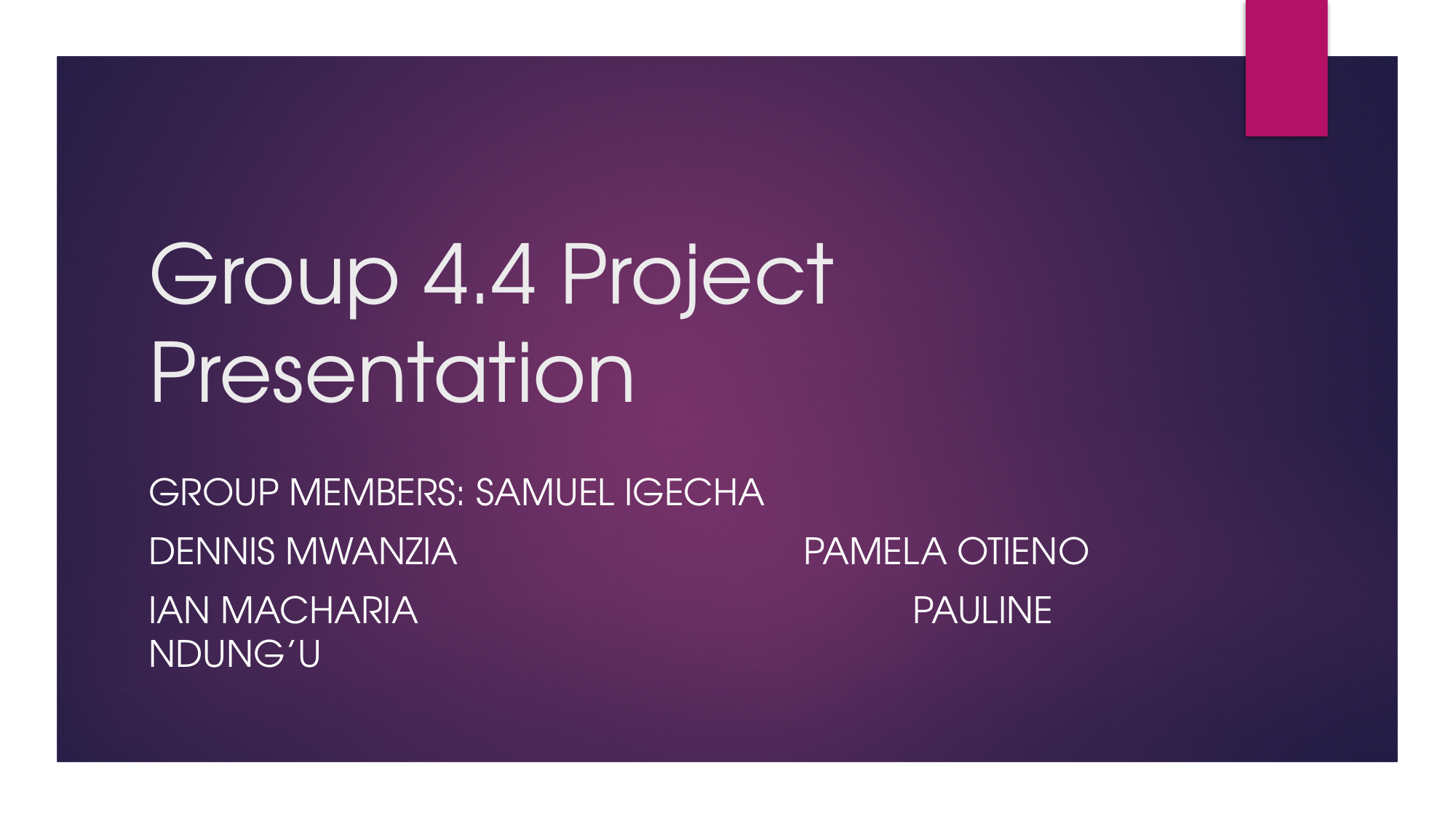

# Group 4.4 Project Presentation
Group Members: Samuel igecha
Dennis Mwanzia				Pamela otieno
Ian Macharia					Pauline Ndung’u